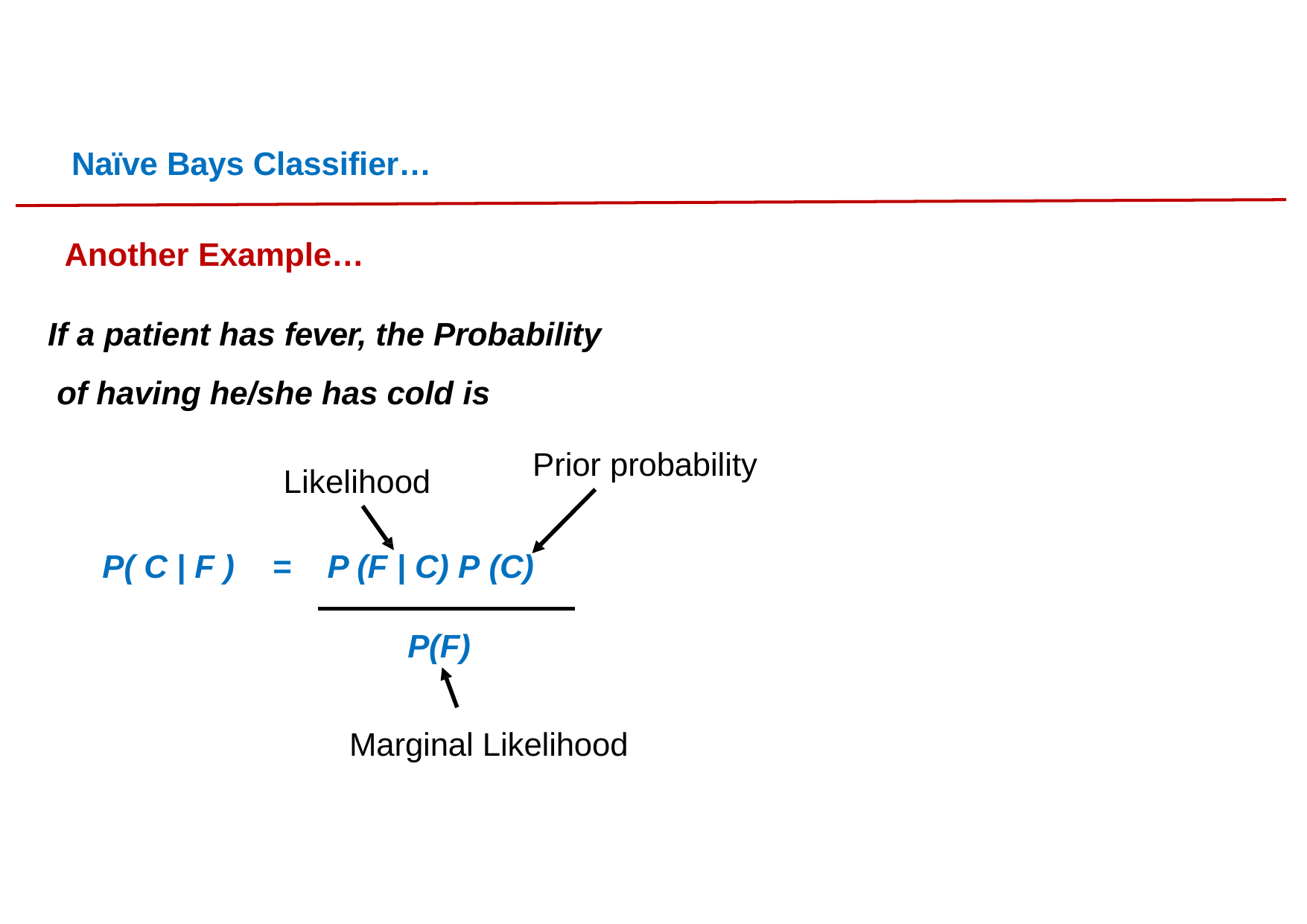

# Naïve Bays Classifier…
Another Example…
If a patient has fever, the Probability  of having he/she has cold is
Prior probability
Likelihood

P( C | F )	=	P (F | C) P (C)

P(F)

Marginal Likelihood